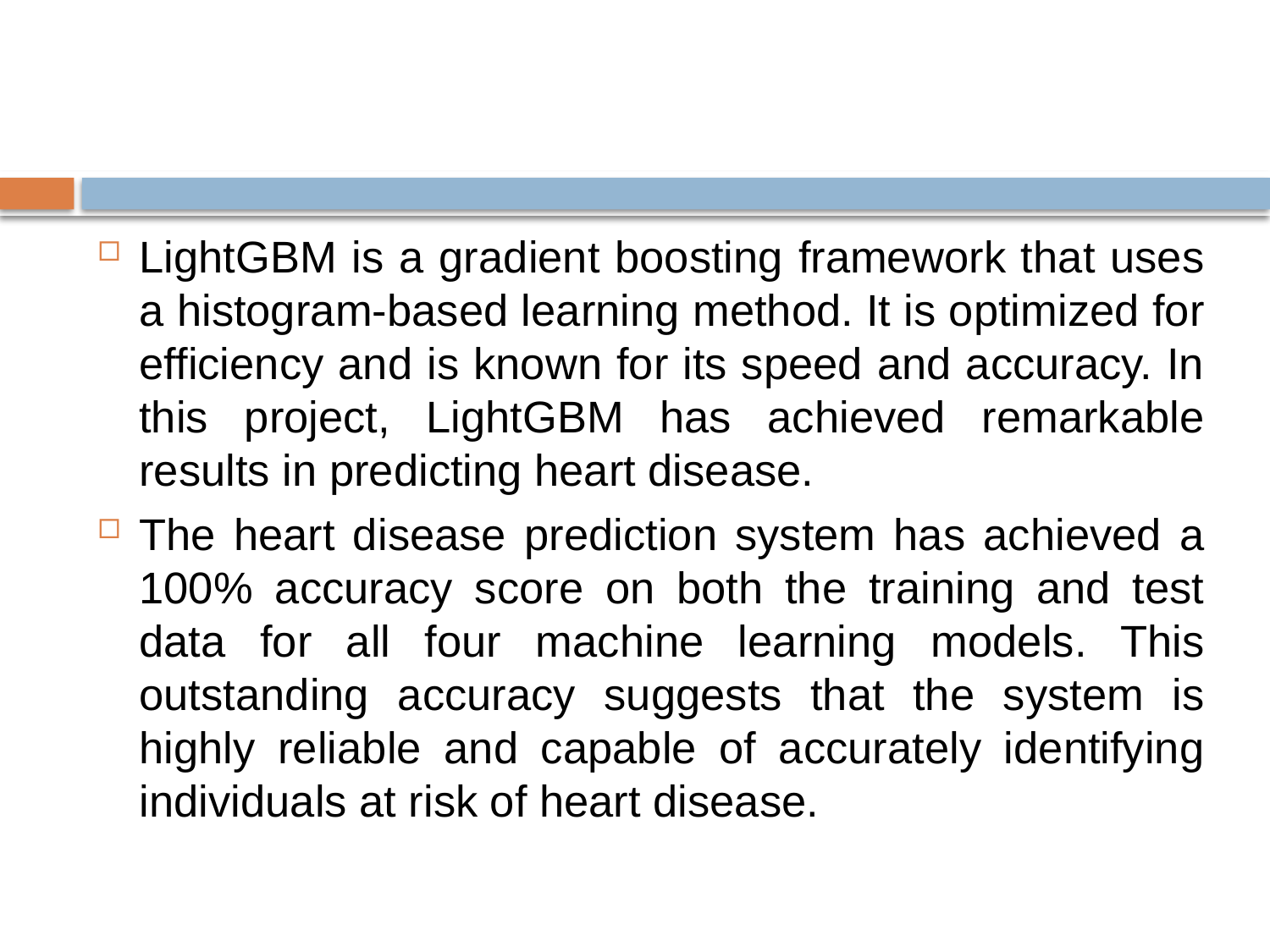

#
LightGBM is a gradient boosting framework that uses a histogram-based learning method. It is optimized for efficiency and is known for its speed and accuracy. In this project, LightGBM has achieved remarkable results in predicting heart disease.
The heart disease prediction system has achieved a 100% accuracy score on both the training and test data for all four machine learning models. This outstanding accuracy suggests that the system is highly reliable and capable of accurately identifying individuals at risk of heart disease.